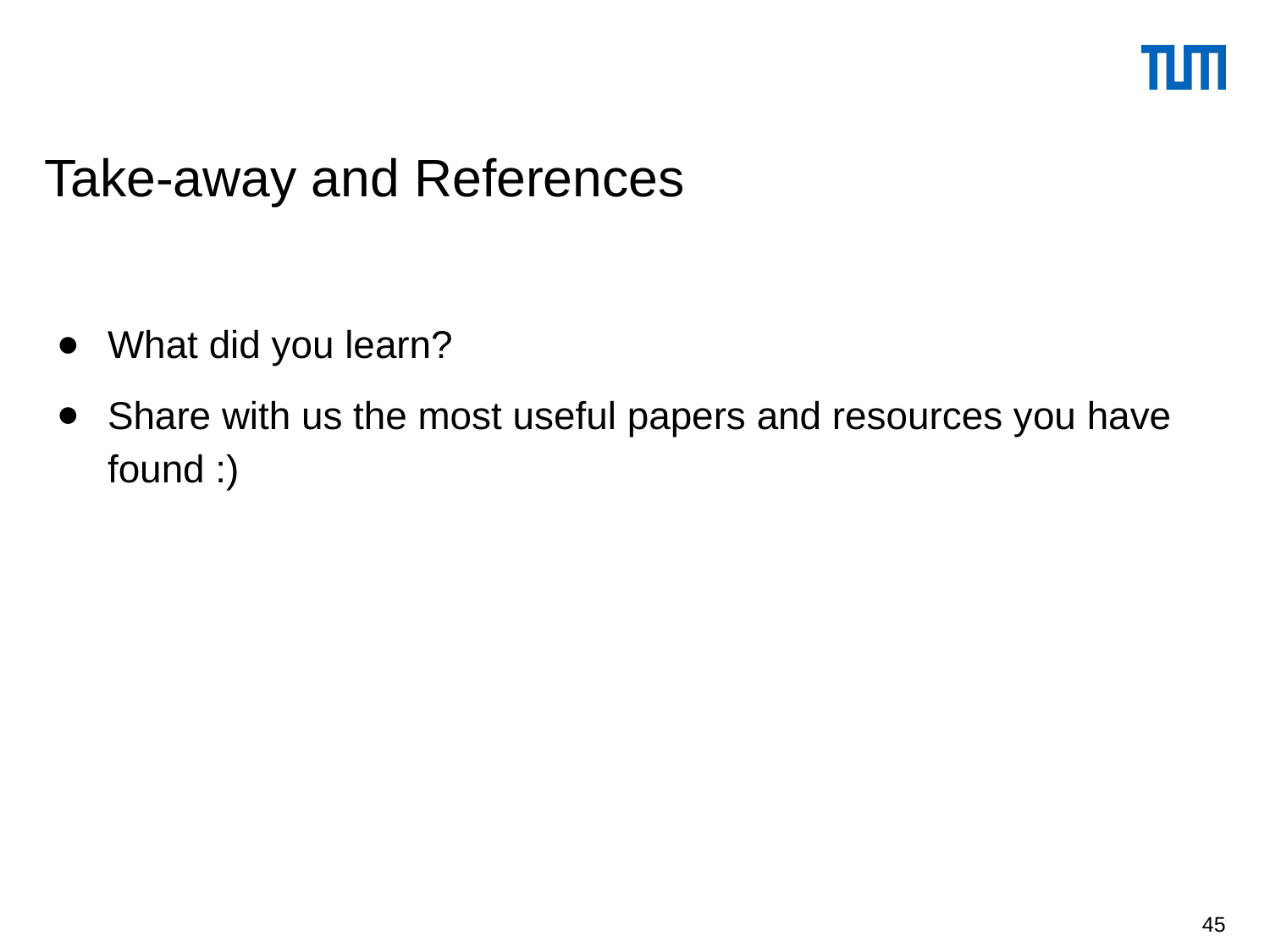

Take-away and References
What did you learn?
Share with us the most useful papers and resources you have found :)

45